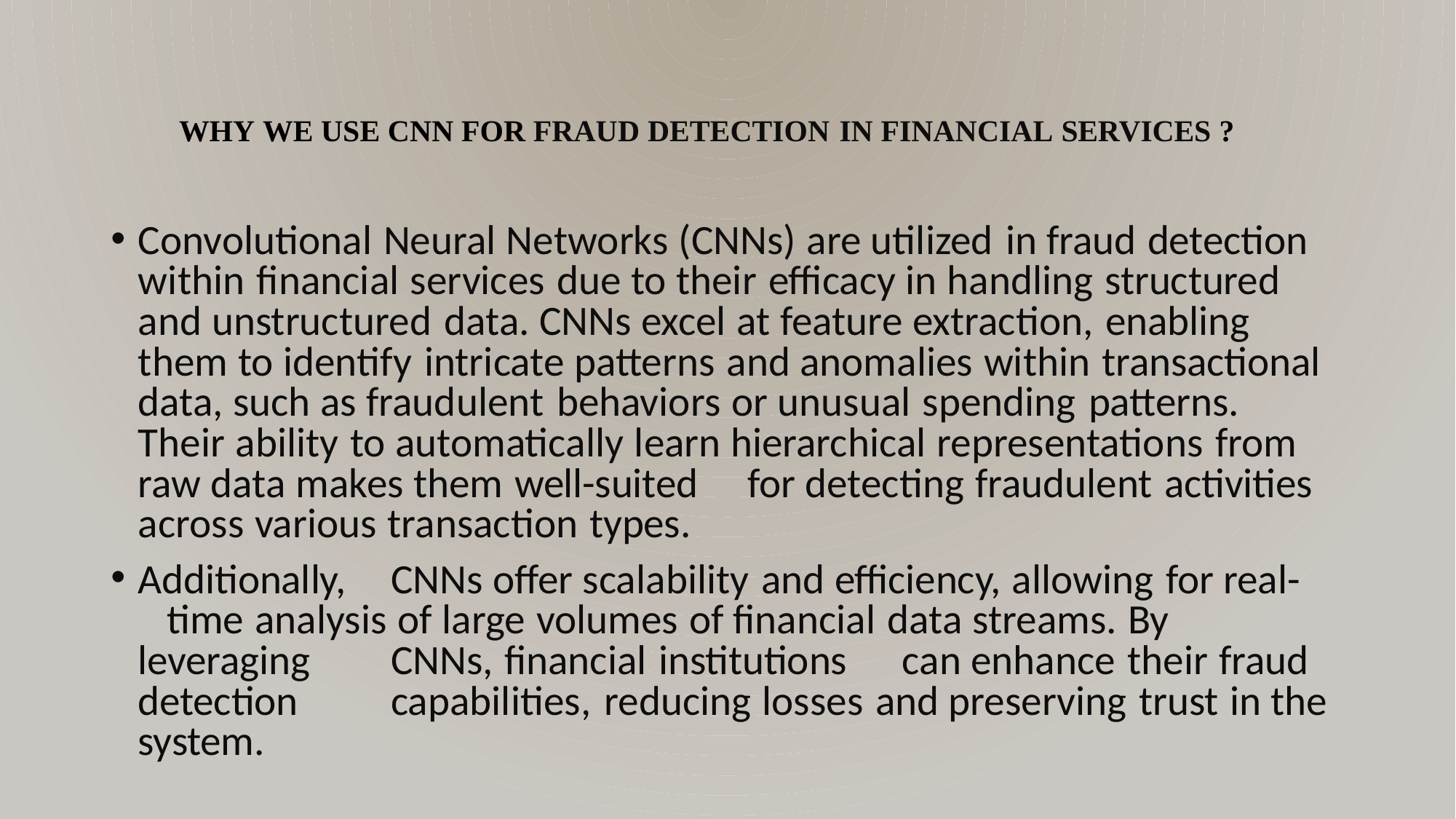

# Why we use CNN for FRAUD DETECTION IN FINANCIAL SERVICES ?
Convolutional Neural Networks (CNNs) are utilized in fraud detection within financial services due to their efficacy in handling structured and unstructured data. CNNs excel at feature extraction, enabling them to identify intricate patterns and anomalies within transactional data, such as fraudulent behaviors or unusual spending patterns. Their ability to automatically learn hierarchical representations from raw data makes them well-suited	for detecting fraudulent activities across various transaction types.
Additionally,	CNNs offer scalability and efficiency, allowing for real- 	time analysis of large volumes of financial data streams. By leveraging 	CNNs, financial institutions	can enhance their fraud detection 	capabilities, reducing losses and preserving trust in the system.